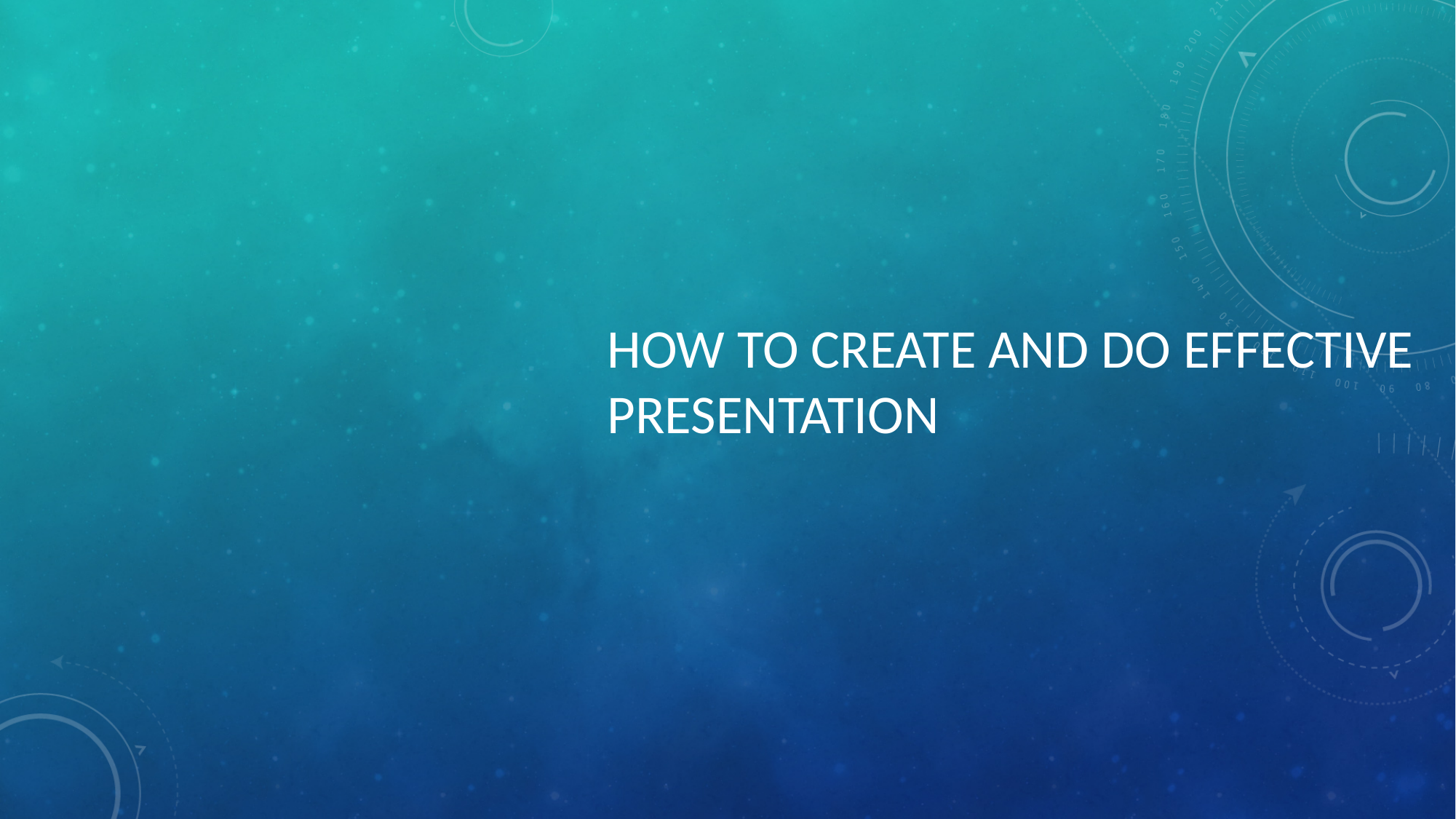

HOW to create and do effective Presentation